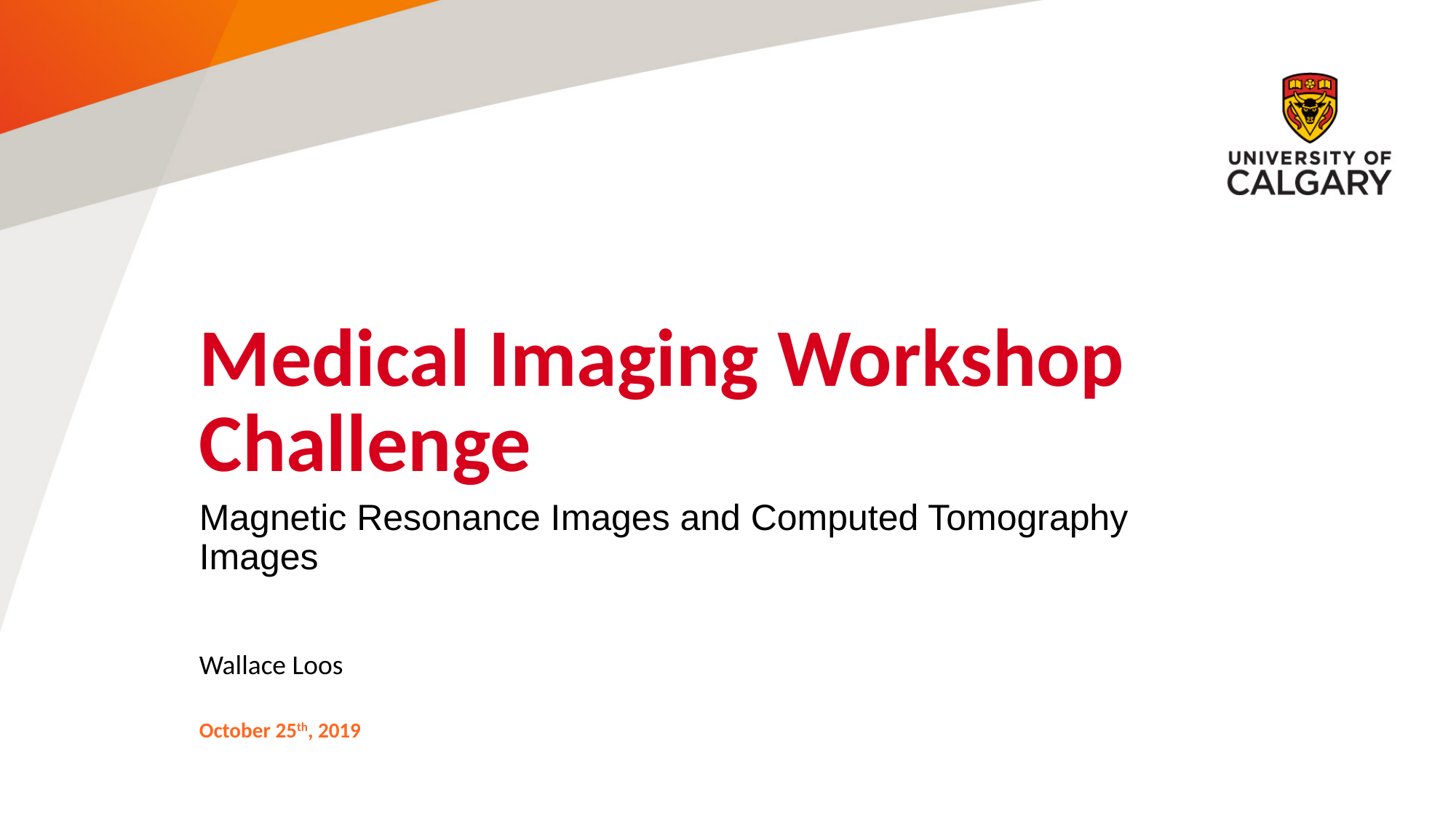

# Medical Imaging Workshop Challenge
Magnetic Resonance Images and Computed Tomography Images
Wallace Loos

October 25th, 2019